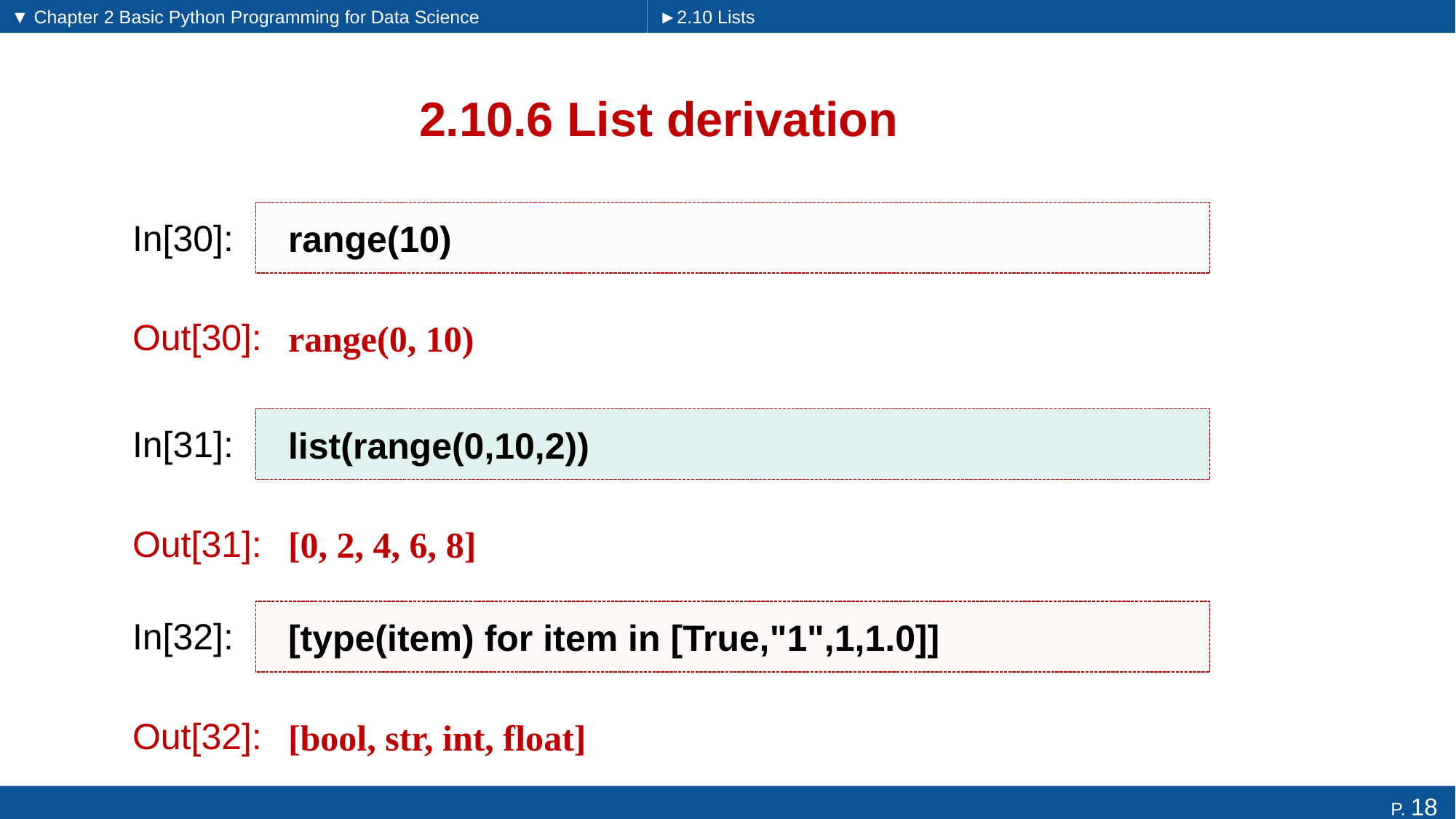

▼ Chapter 2 Basic Python Programming for Data Science
►2.10 Lists
# 2.10.6 List derivation
range(10)
In[30]:
range(0, 10)
Out[30]:
list(range(0,10,2))
In[31]:
[0, 2, 4, 6, 8]
Out[31]:
[type(item) for item in [True,"1",1,1.0]]
In[32]:
[bool, str, int, float]
Out[32]: